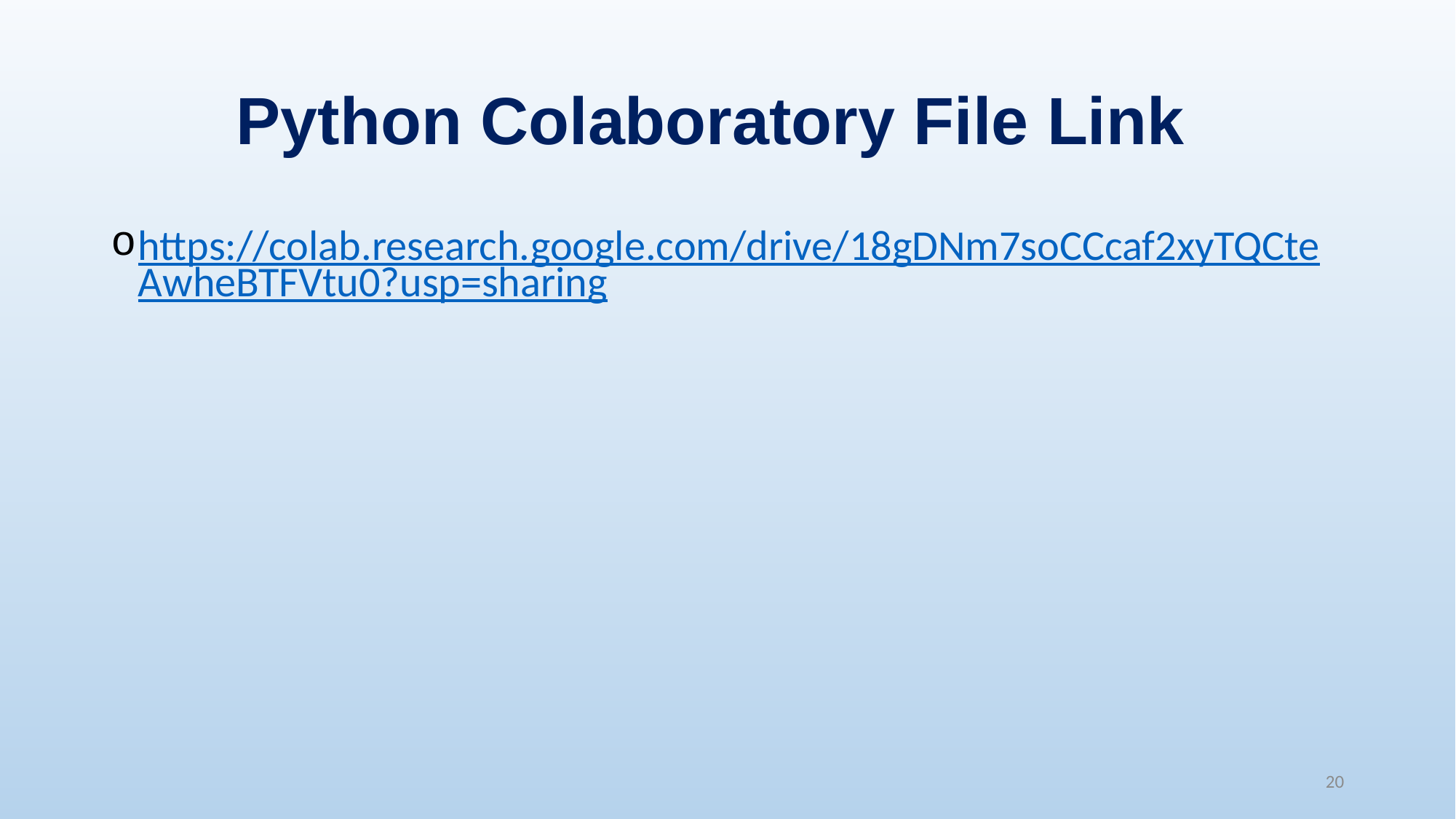

# Python Colaboratory File Link
https://colab.research.google.com/drive/18gDNm7soCCcaf2xyTQCteAwheBTFVtu0?usp=sharing

20